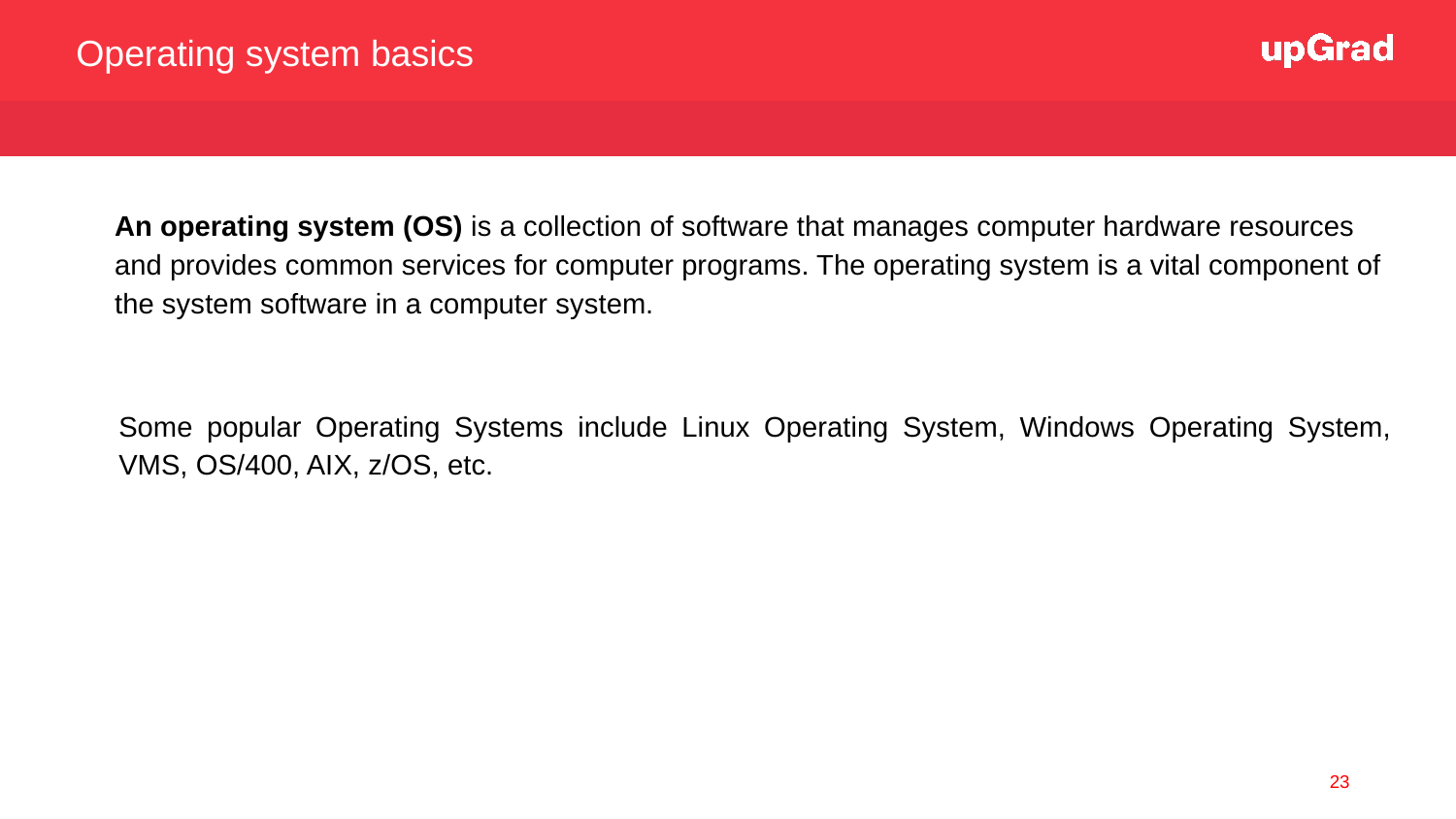

Operating system basics

An operating system (OS) is a collection of software that manages computer hardware resources and provides common services for computer programs. The operating system is a vital component of the system software in a computer system.

Some popular Operating Systems include Linux Operating System, Windows Operating System, VMS, OS/400, AIX, z/OS, etc.

23